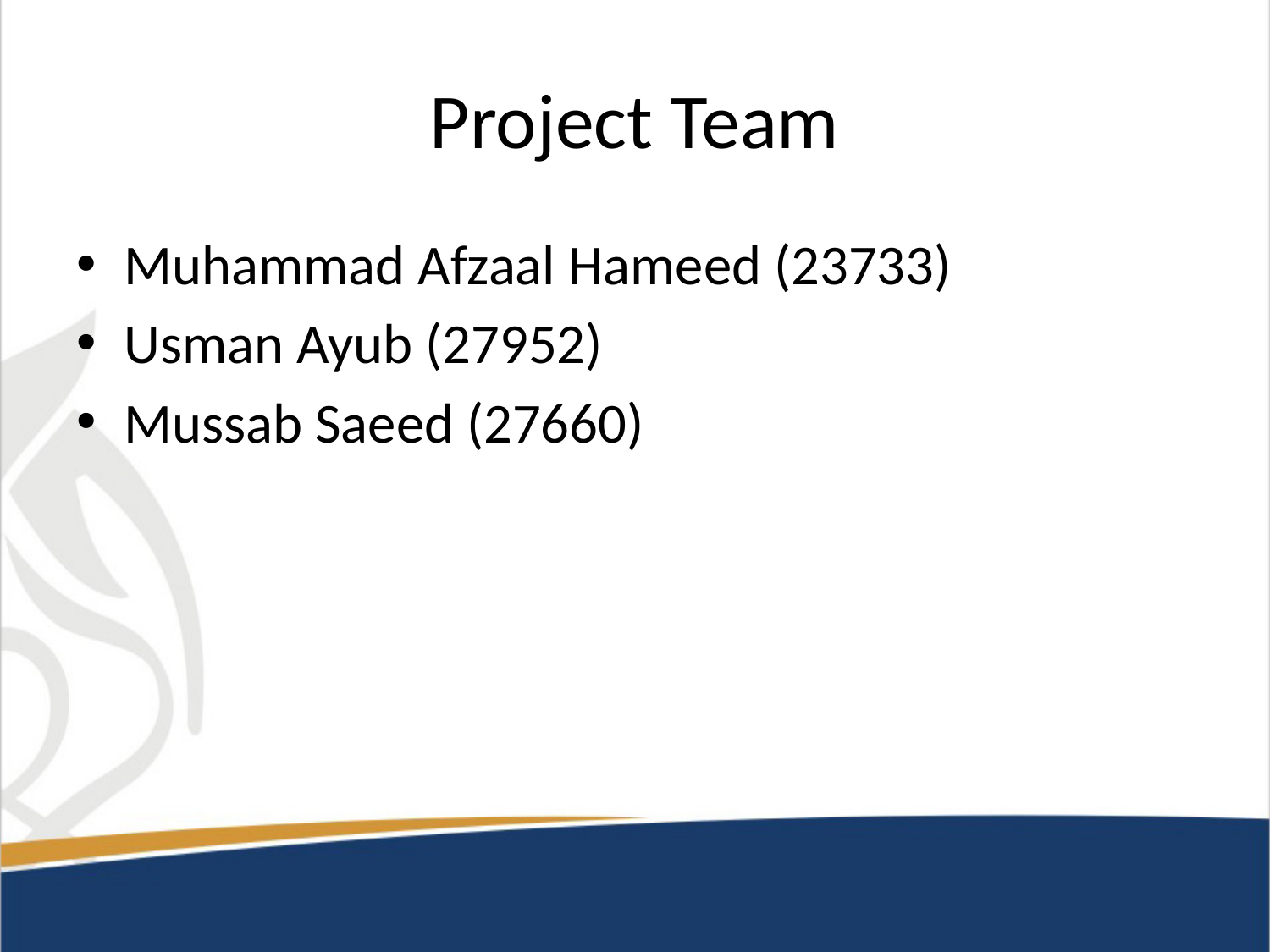

# Project Team
Muhammad Afzaal Hameed (23733)
Usman Ayub (27952)
Mussab Saeed (27660)